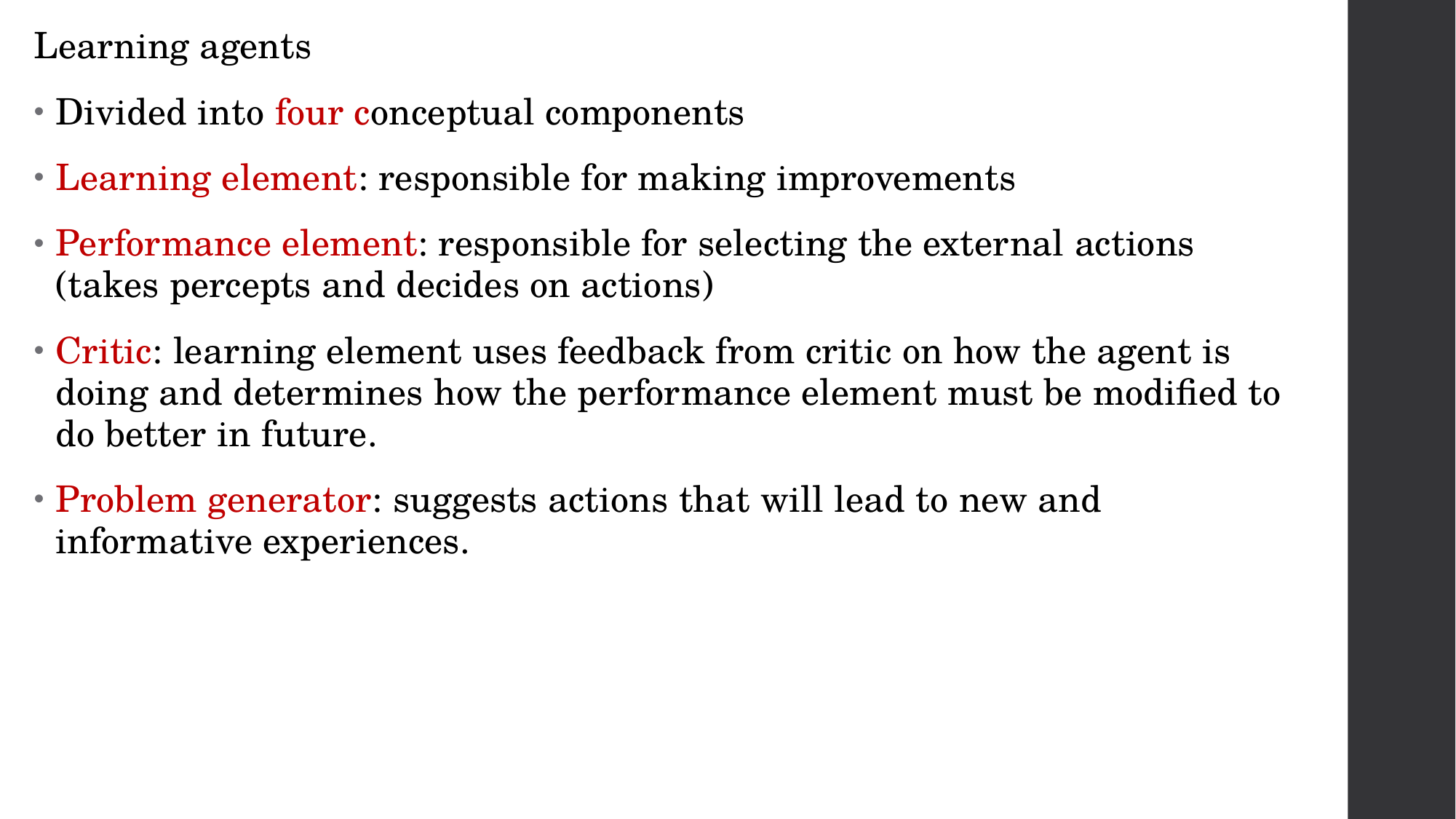

Learning agents
Divided into four conceptual components
Learning element: responsible for making improvements
Performance element: responsible for selecting the external actions (takes percepts and decides on actions)
Critic: learning element uses feedback from critic on how the agent is doing and determines how the performance element must be modified to do better in future.
Problem generator: suggests actions that will lead to new and informative experiences.